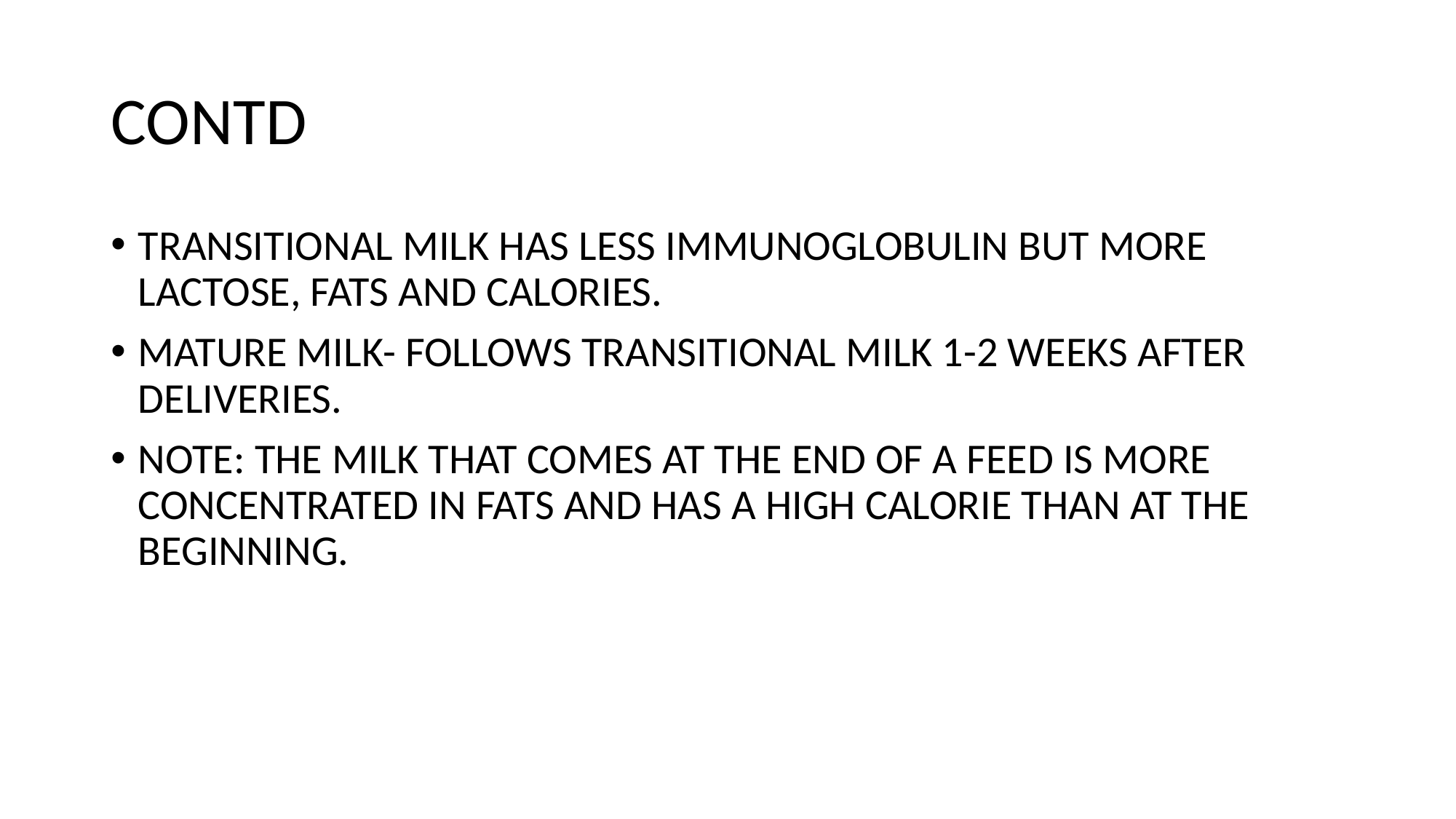

# CONTD
TRANSITIONAL MILK HAS LESS IMMUNOGLOBULIN BUT MORE LACTOSE, FATS AND CALORIES.
MATURE MILK- FOLLOWS TRANSITIONAL MILK 1-2 WEEKS AFTER DELIVERIES.
NOTE: THE MILK THAT COMES AT THE END OF A FEED IS MORE CONCENTRATED IN FATS AND HAS A HIGH CALORIE THAN AT THE BEGINNING.